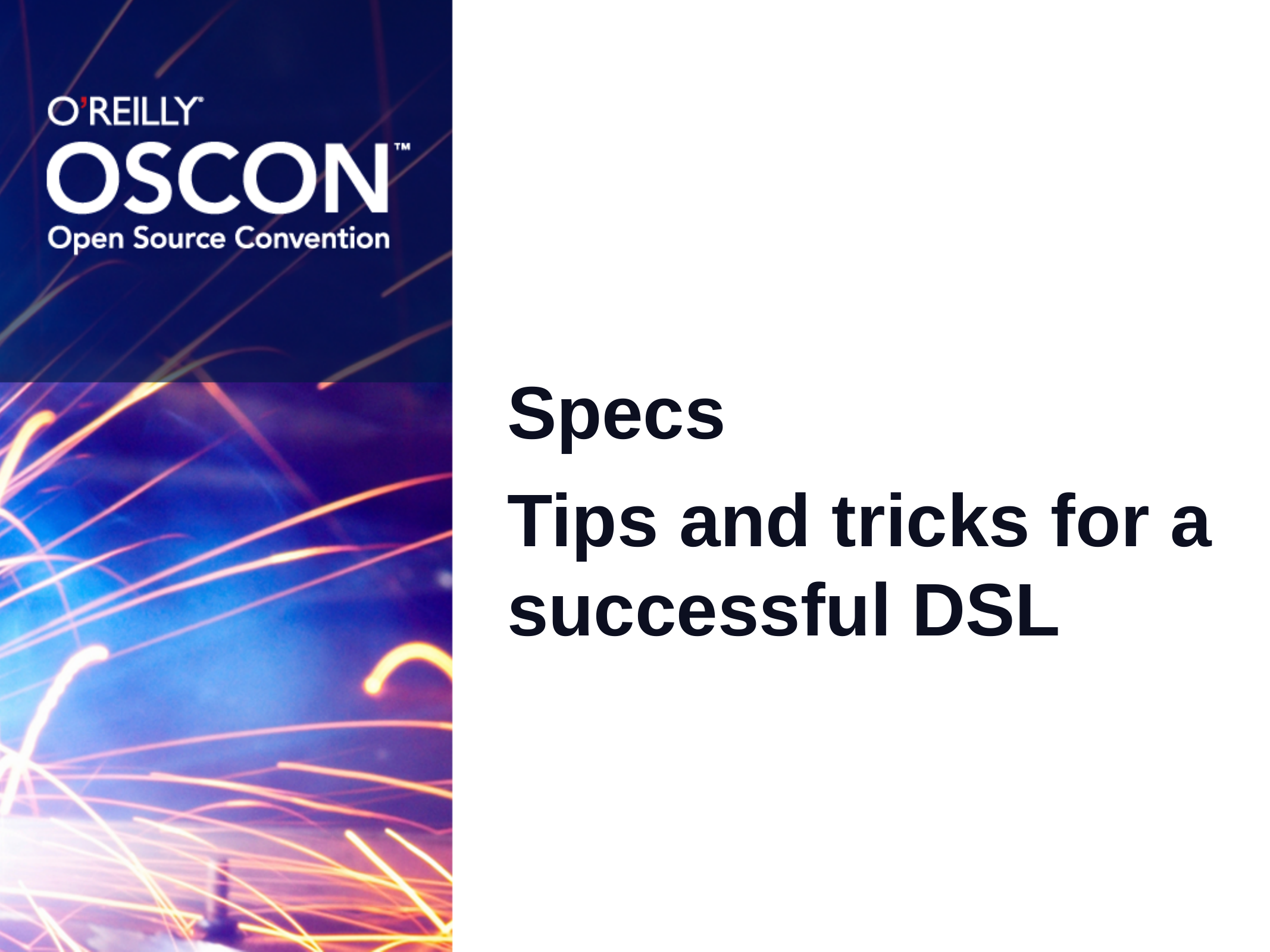

# Specs
Tips and tricks for a successful DSL